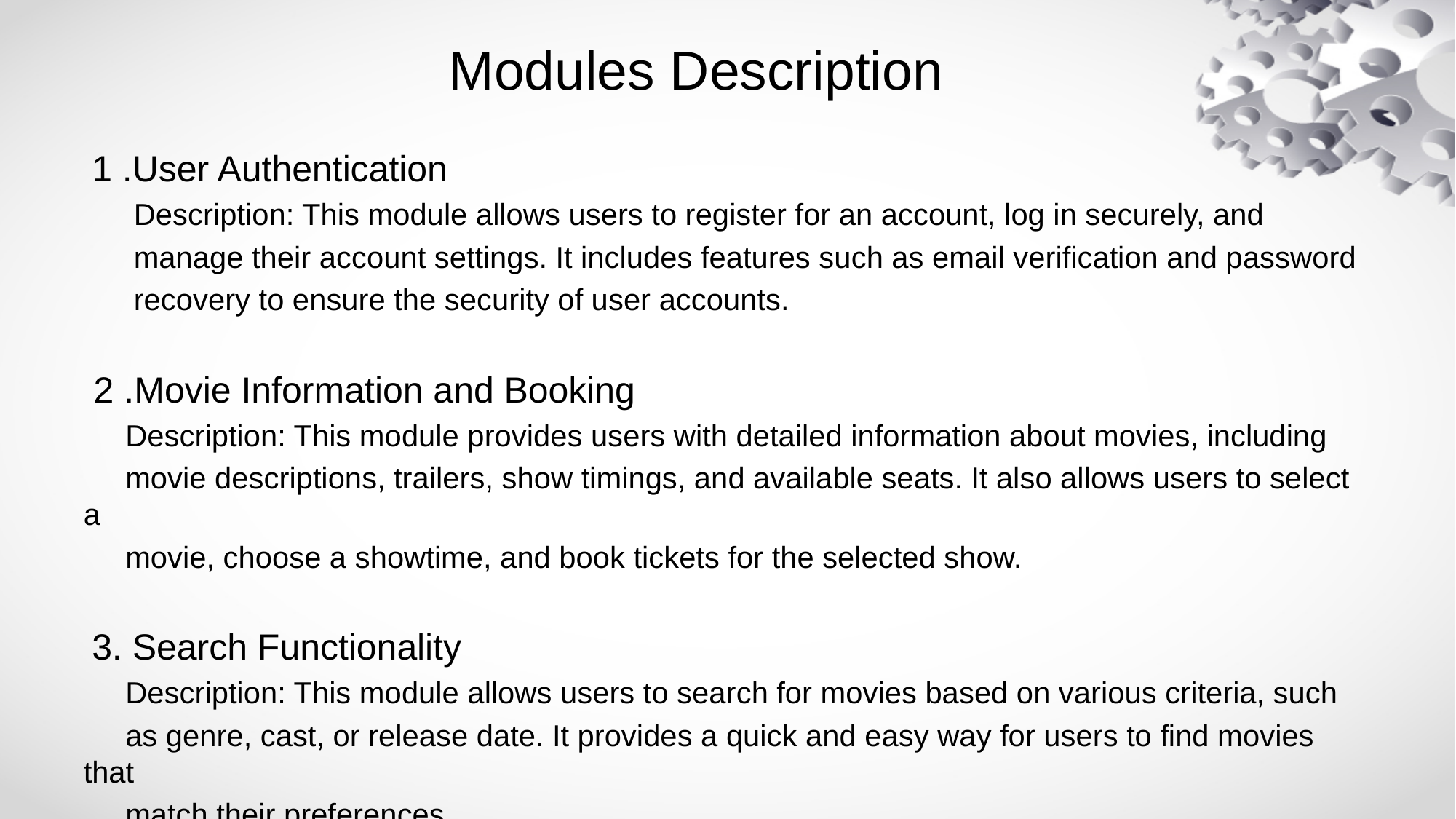

# Modules Description
 1 .User Authentication
      Description: This module allows users to register for an account, log in securely, and
      manage their account settings. It includes features such as email verification and password
      recovery to ensure the security of user accounts.

 2 .Movie Information and Booking
     Description: This module provides users with detailed information about movies, including
     movie descriptions, trailers, show timings, and available seats. It also allows users to select a
     movie, choose a showtime, and book tickets for the selected show.

 3. Search Functionality
     Description: This module allows users to search for movies based on various criteria, such
     as genre, cast, or release date. It provides a quick and easy way for users to find movies that
     match their preferences.